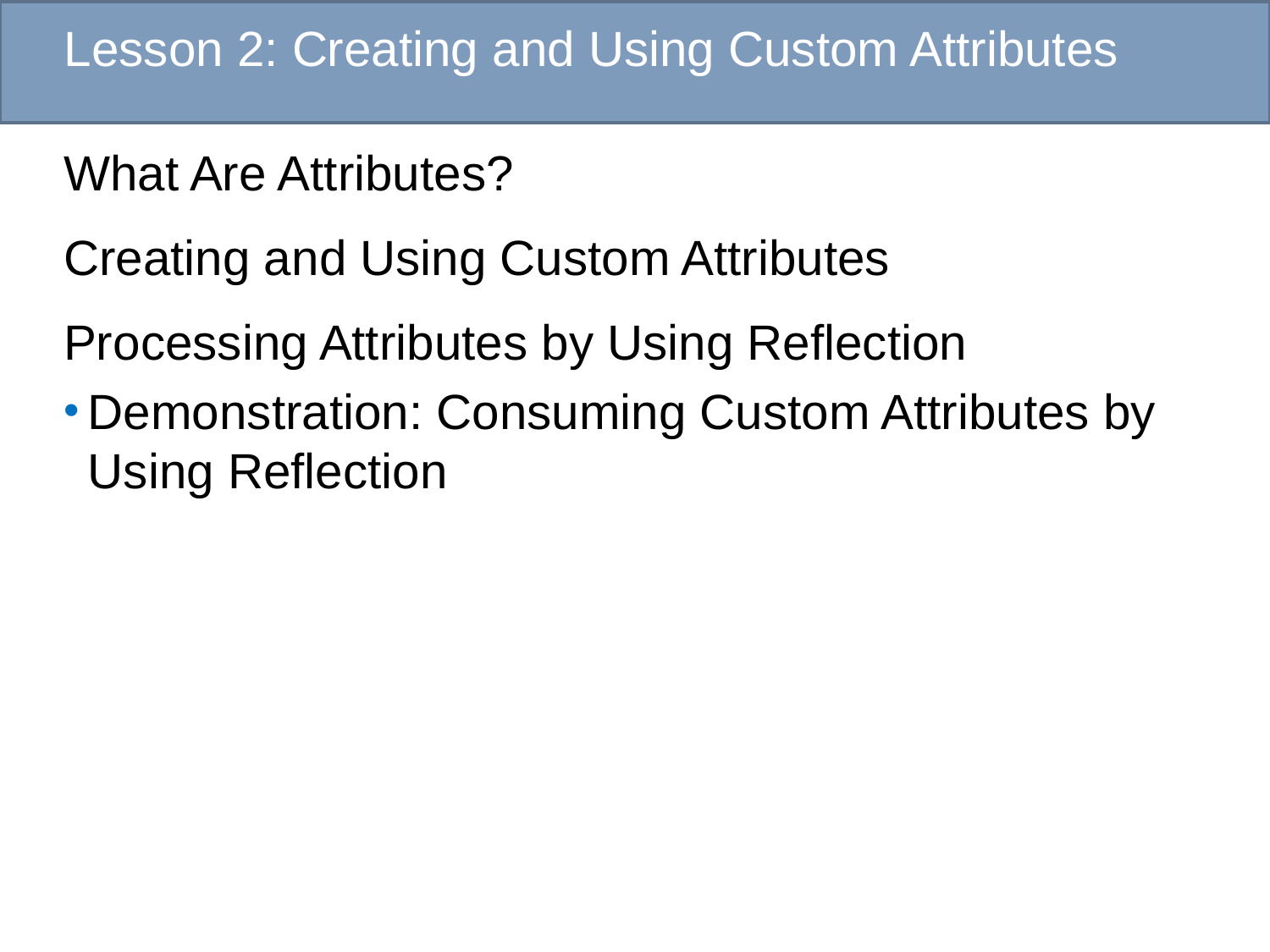

# Lesson 2: Creating and Using Custom Attributes
What Are Attributes?
Creating and Using Custom Attributes
Processing Attributes by Using Reflection
Demonstration: Consuming Custom Attributes by Using Reflection